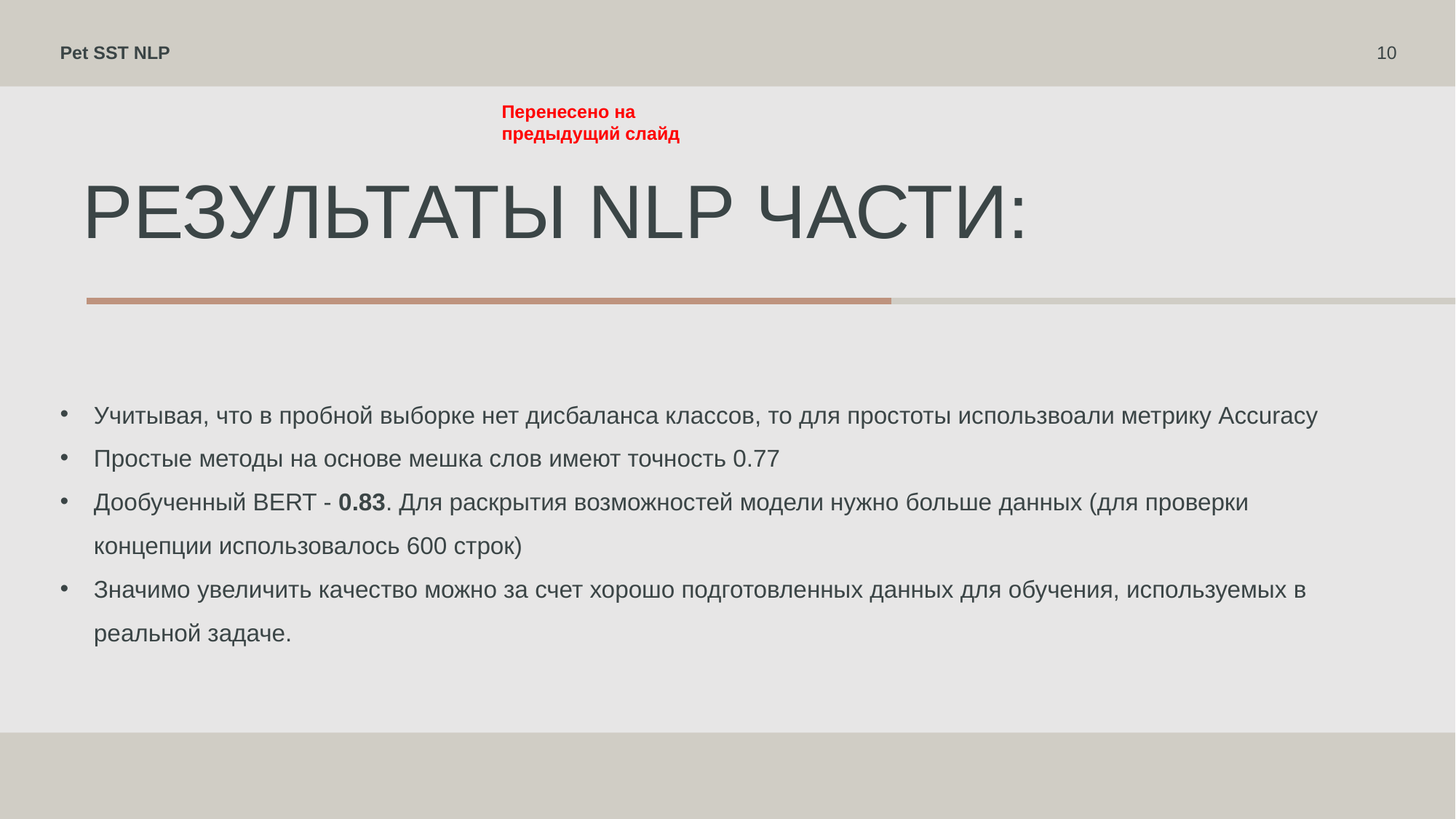

Pet SST NLP
10
Перенесено на предыдущий слайд
# Результаты NLP части:
Учитывая, что в пробной выборке нет дисбаланса классов, то для простоты использвоали метрику Accuracy
Простые методы на основе мешка слов имеют точность 0.77
Дообученный BERT - 0.83. Для раскрытия возможностей модели нужно больше данных (для проверки концепции использовалось 600 строк)
Значимо увеличить качество можно за счет хорошо подготовленных данных для обучения, используемых в реальной задаче.